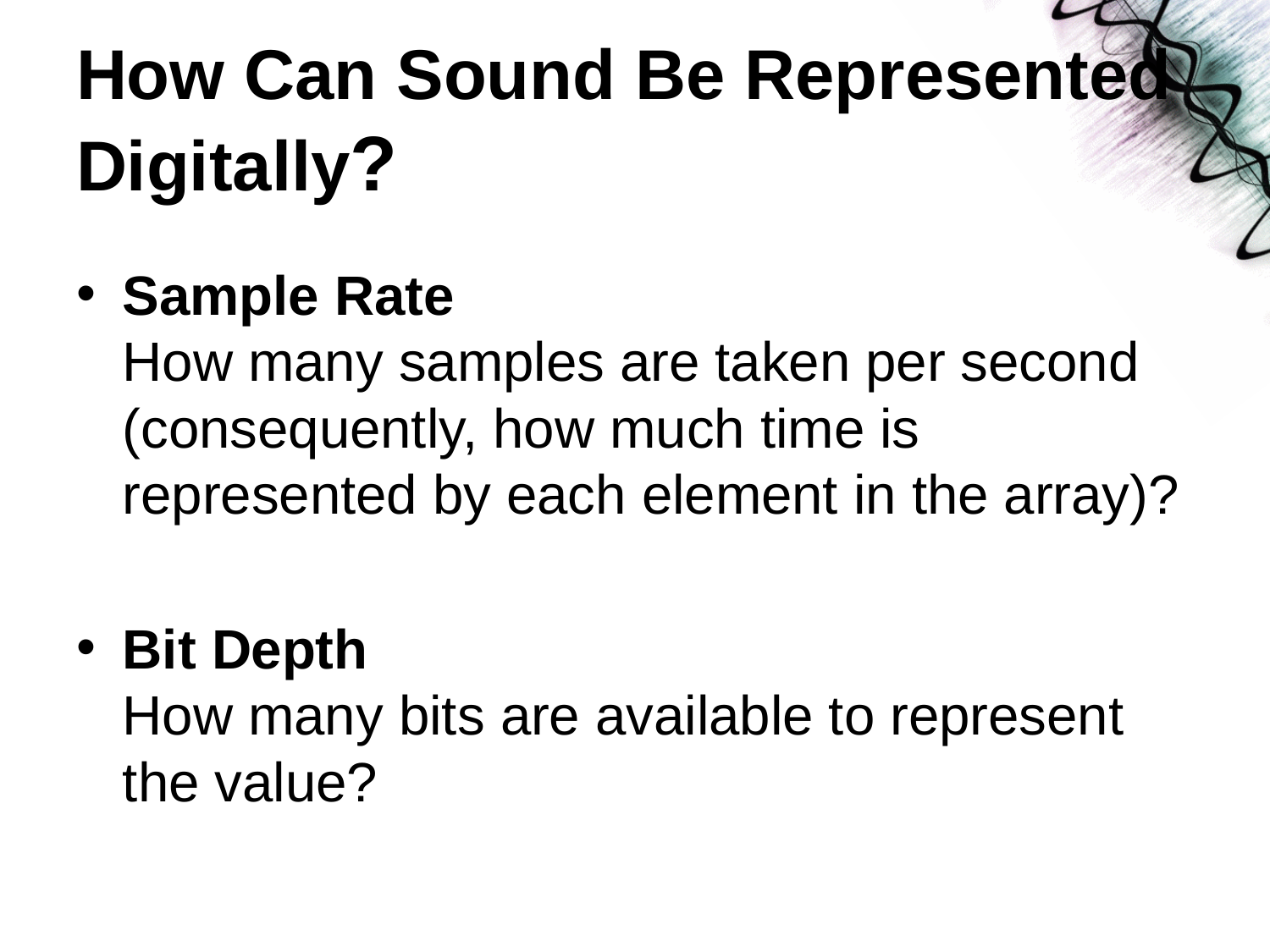

# How Can Sound Be Represented Digitally?
Sample Rate
How many samples are taken per second (consequently, how much time is represented by each element in the array)?

Bit Depth
How many bits are available to represent the value?